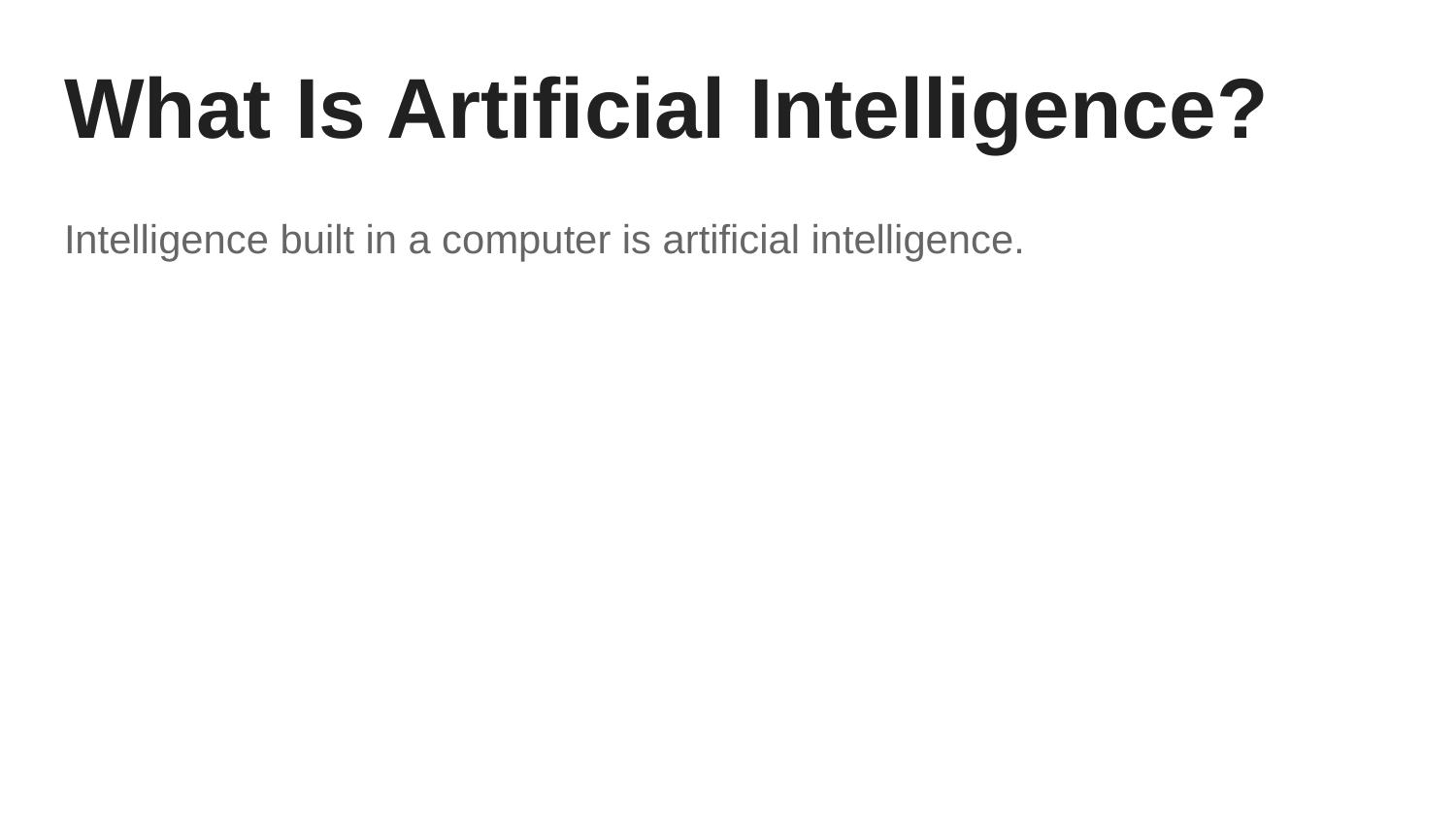

# What Is Artificial Intelligence?
Intelligence built in a computer is artificial intelligence.